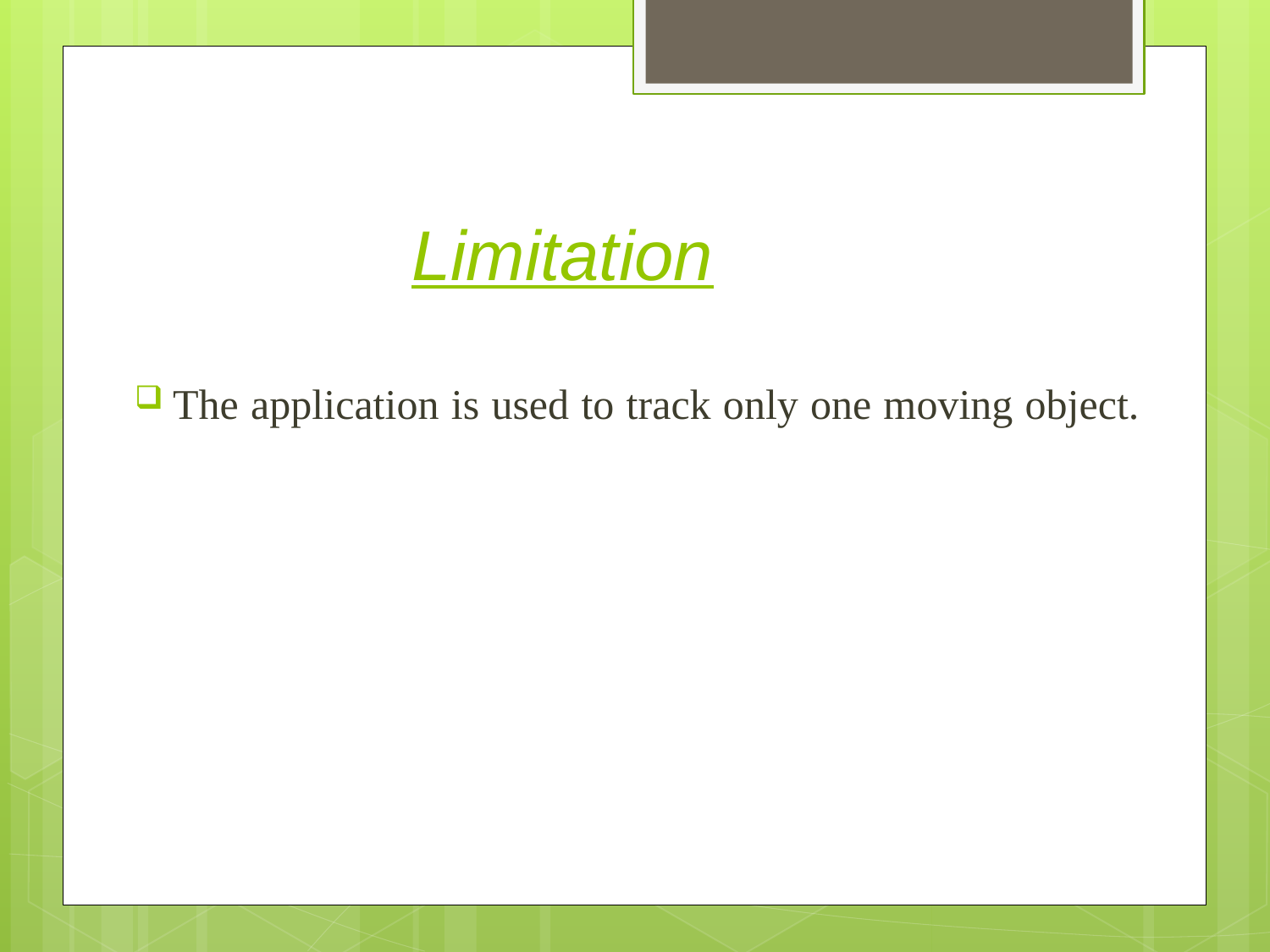

# Limitation
The application is used to track only one moving object.